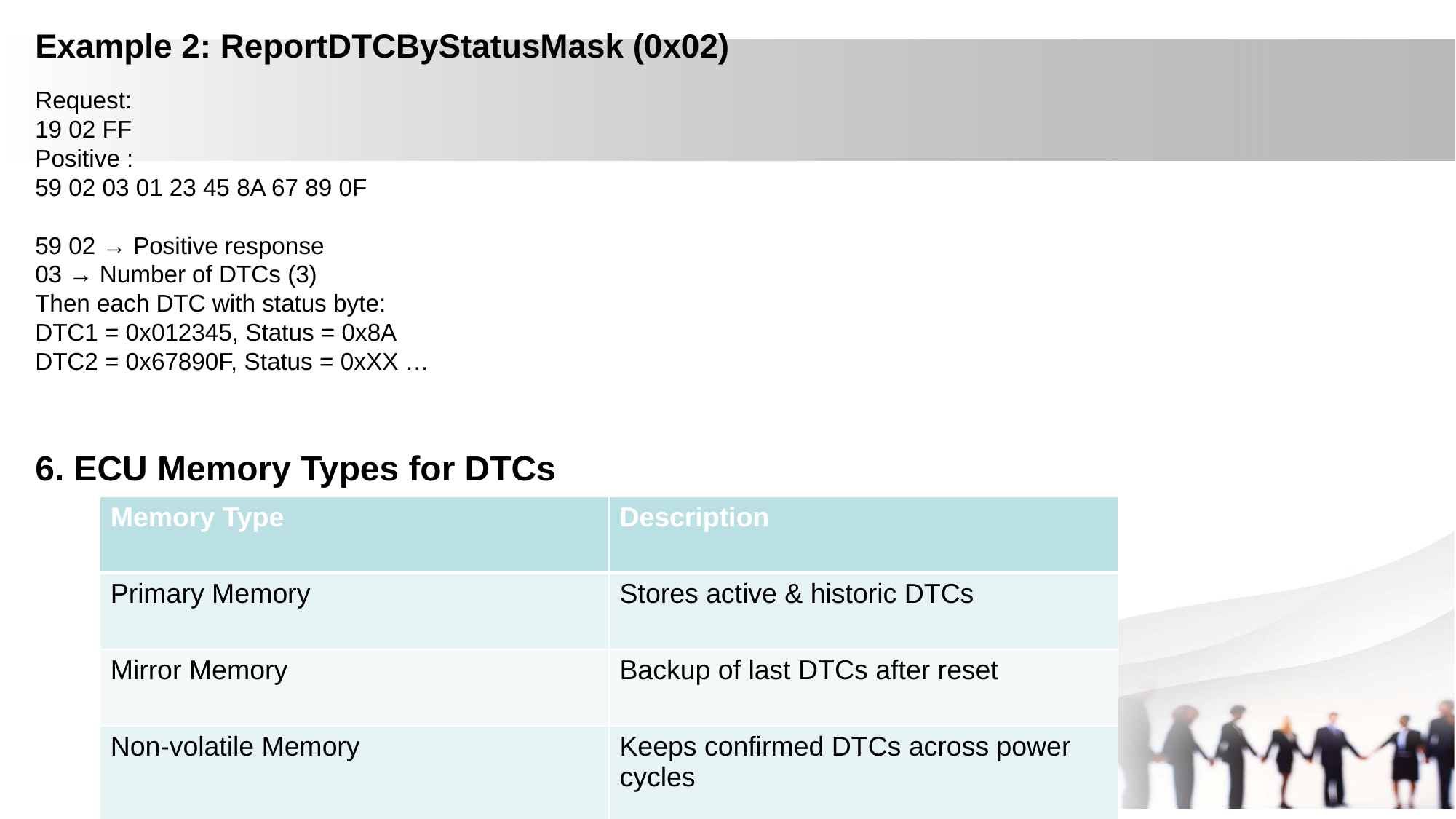

Example 2: ReportDTCByStatusMask (0x02)
Request:
19 02 FF
Positive :
59 02 03 01 23 45 8A 67 89 0F

59 02 → Positive response
03 → Number of DTCs (3)
Then each DTC with status byte:
DTC1 = 0x012345, Status = 0x8A
DTC2 = 0x67890F, Status = 0xXX …

6. ECU Memory Types for DTCs

| Memory Type | Description |
| --- | --- |
| Primary Memory | Stores active & historic DTCs |
| Mirror Memory | Backup of last DTCs after reset |
| Non-volatile Memory | Keeps confirmed DTCs across power cycles |